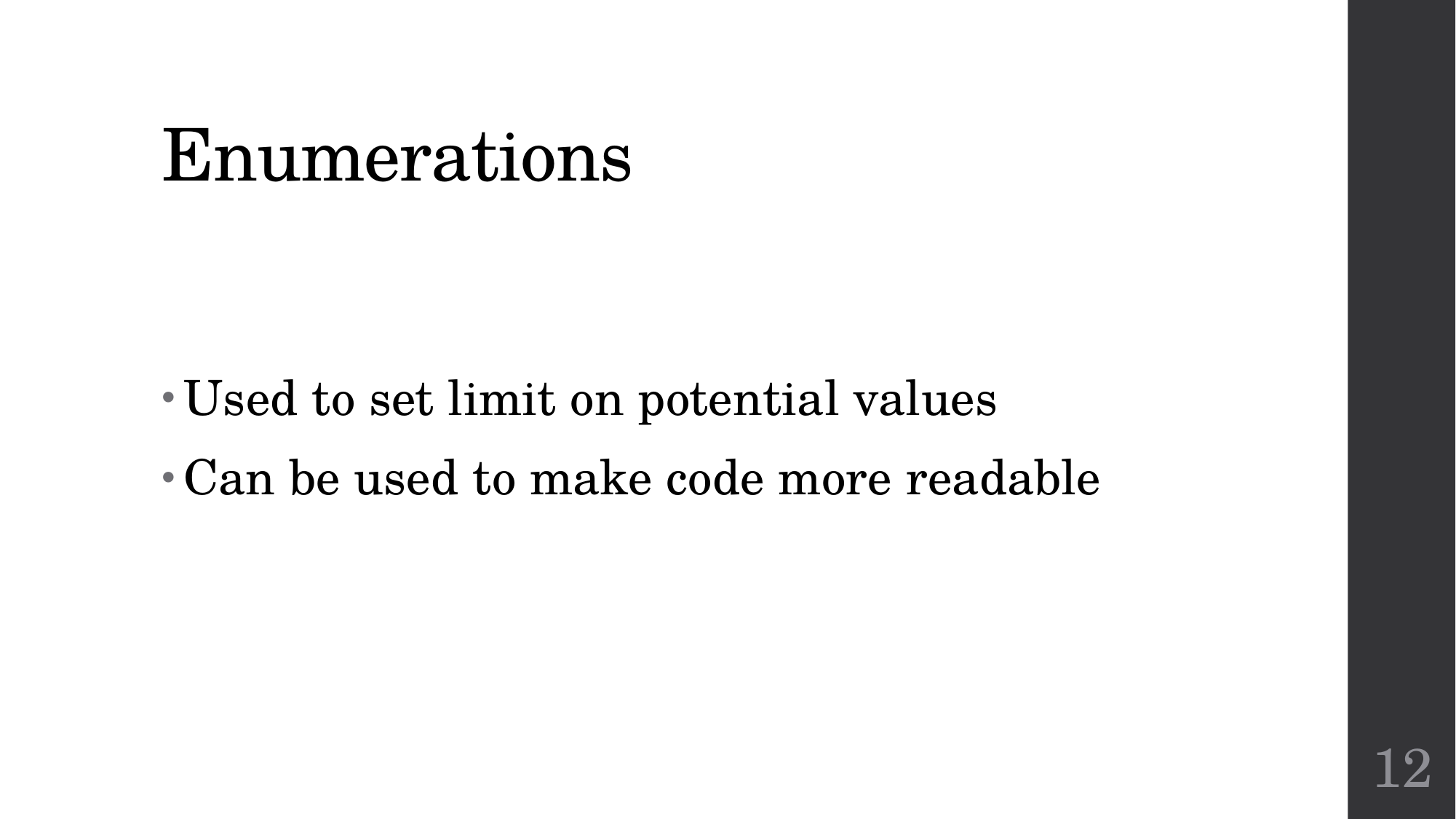

# Enumerations
Used to set limit on potential values
Can be used to make code more readable

12